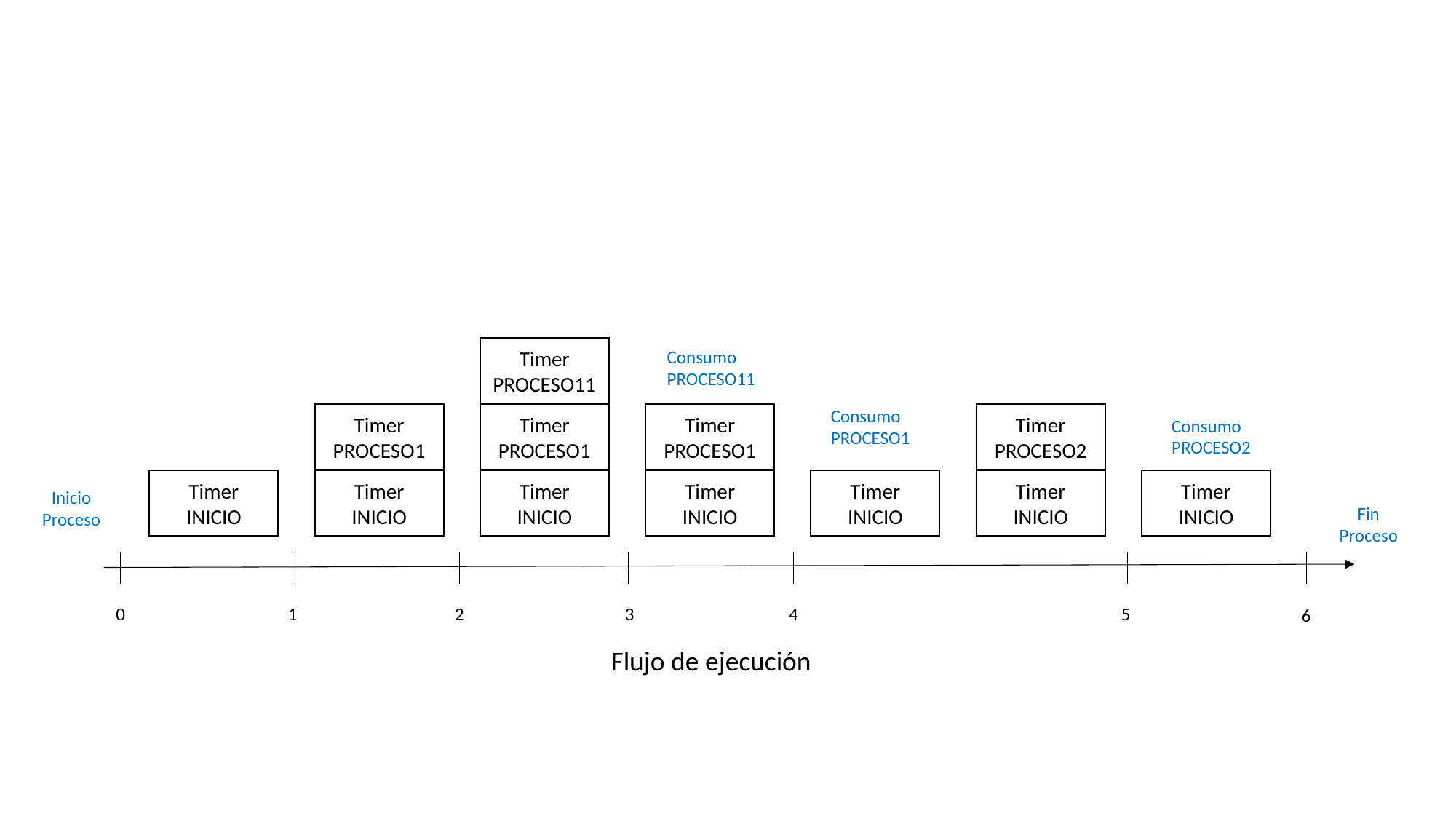

# PILA parrafos
Timer
PROCESO11
Timer
PROCESO1
Timer
INICIO
Consumo
PROCESO11
Consumo
PROCESO1
Timer
PROCESO1
Timer
INICIO
Timer
PROCESO1
Timer
INICIO
Timer
PROCESO2
Timer
INICIO
Consumo
PROCESO2
Timer
INICIO
Timer
INICIO
Timer
INICIO
Inicio
Proceso
Fin
Proceso
0
1
2
3
4
5
6
Flujo de ejecución